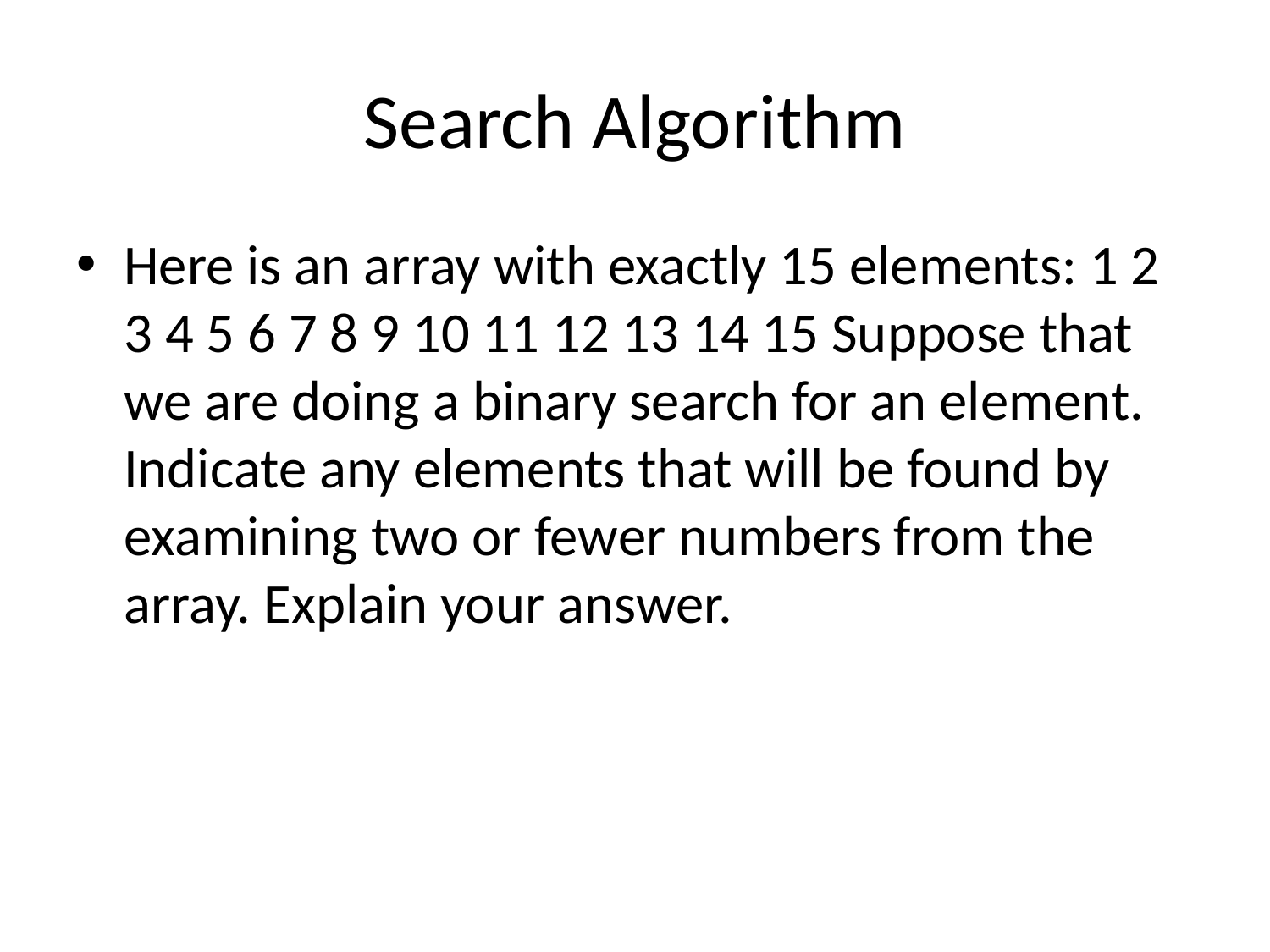

# Search Algorithm
Here is an array with exactly 15 elements: 1 2 3 4 5 6 7 8 9 10 11 12 13 14 15 Suppose that we are doing a binary search for an element. Indicate any elements that will be found by examining two or fewer numbers from the array. Explain your answer.